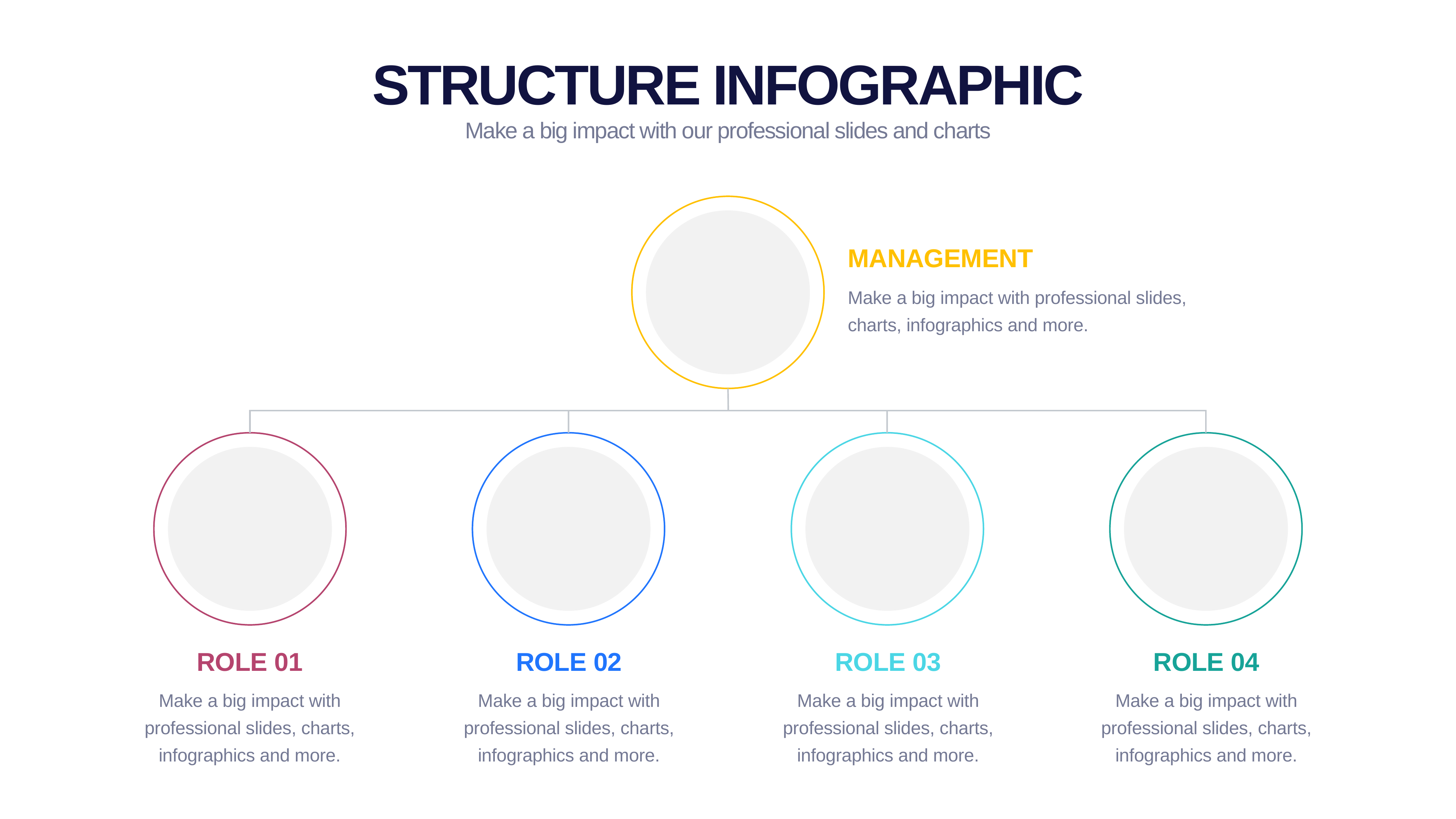

STRUCTURE INFOGRAPHIC
Make a big impact with our professional slides and charts

MANAGEMENT
Make a big impact with professional slides, charts, infographics and more.

ROLE 01
ROLE 02
ROLE 03
ROLE 04
Make a big impact with professional slides, charts, infographics and more.
Make a big impact with professional slides, charts, infographics and more.
Make a big impact with professional slides, charts, infographics and more.
Make a big impact with professional slides, charts, infographics and more.